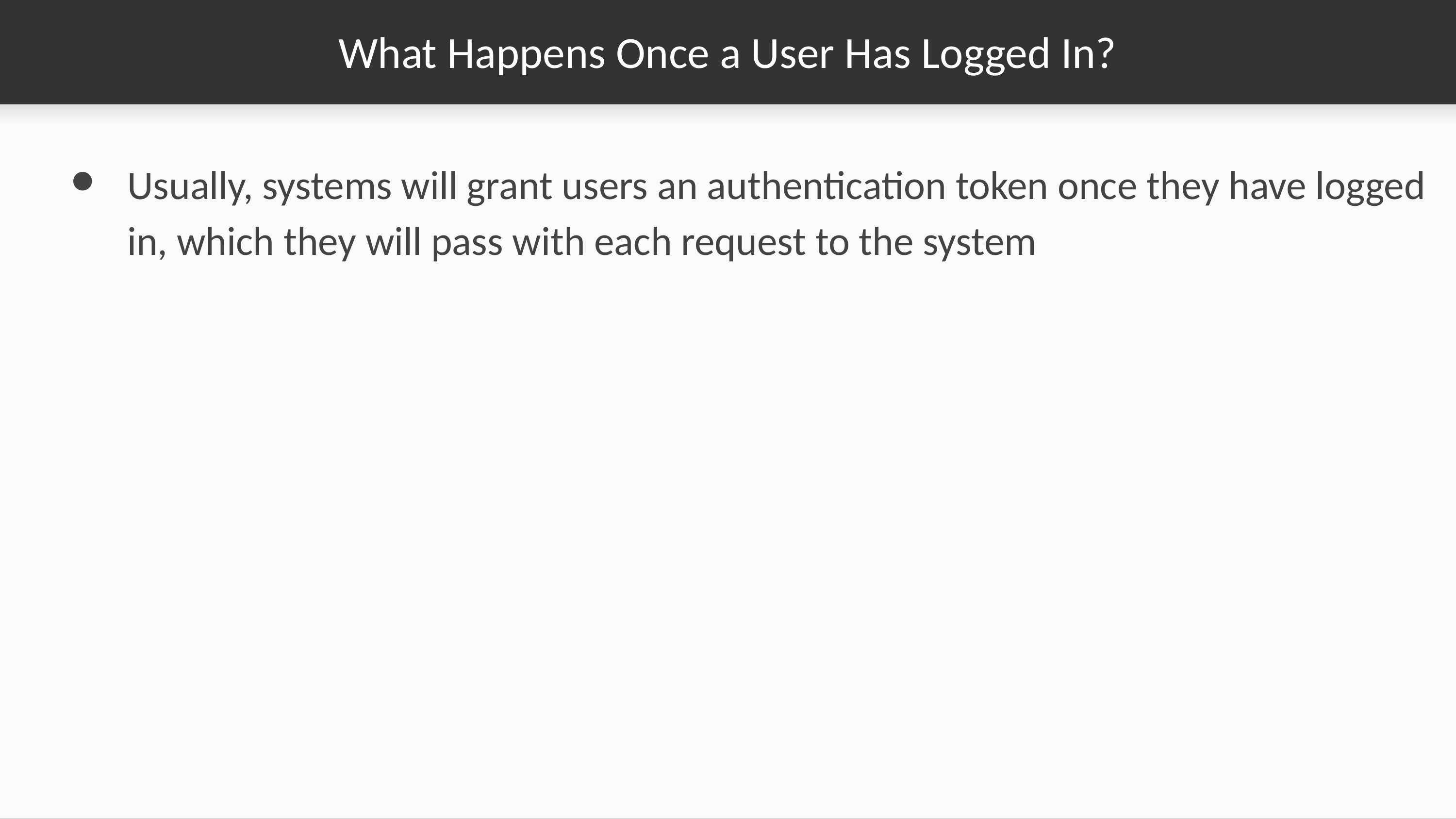

# What Happens Once a User Has Logged In?
Usually, systems will grant users an authentication token once they have logged in, which they will pass with each request to the system